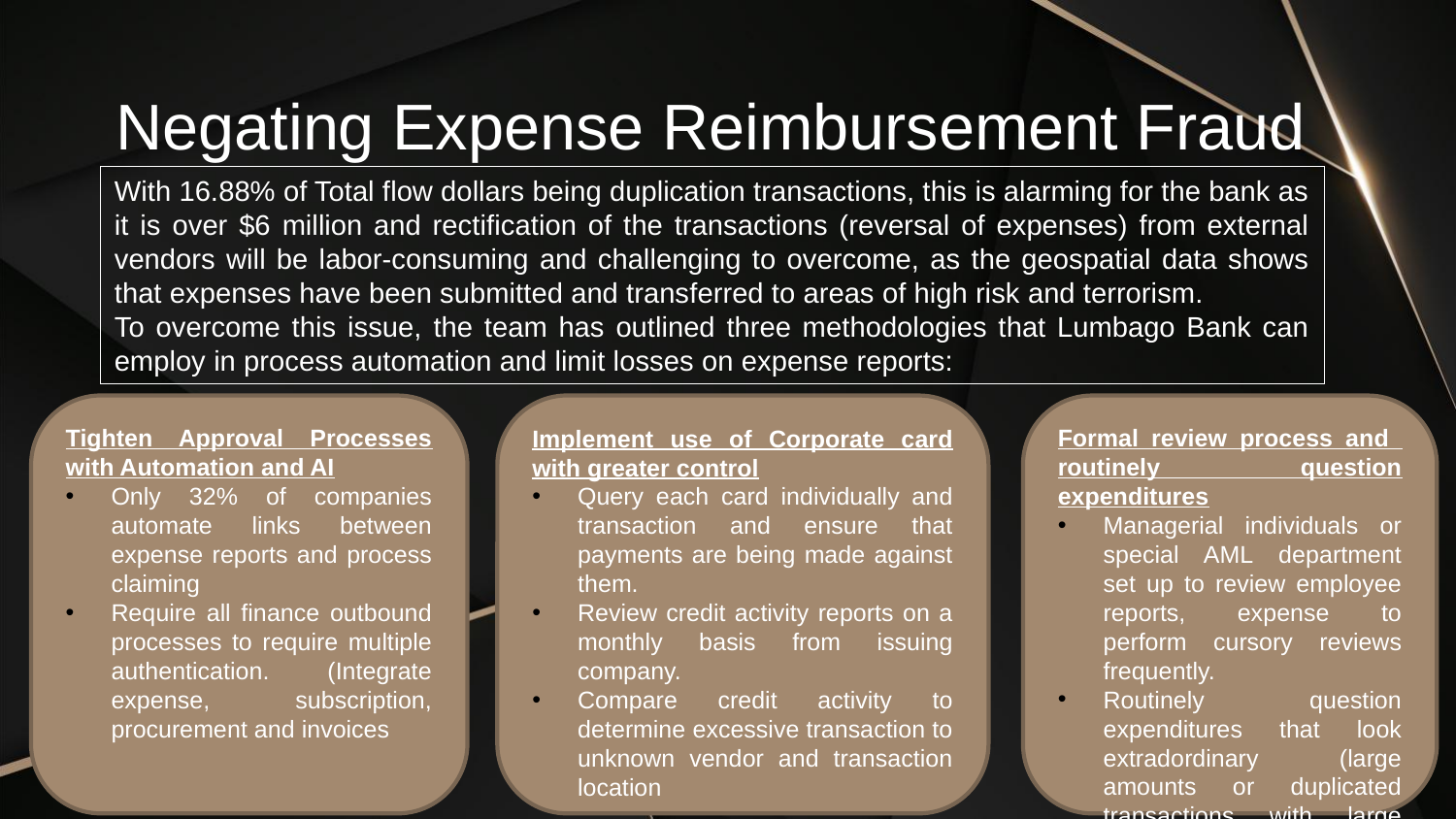

# Negating Expense Reimbursement Fraud
With 16.88% of Total flow dollars being duplication transactions, this is alarming for the bank as it is over $6 million and rectification of the transactions (reversal of expenses) from external vendors will be labor-consuming and challenging to overcome, as the geospatial data shows that expenses have been submitted and transferred to areas of high risk and terrorism.
To overcome this issue, the team has outlined three methodologies that Lumbago Bank can employ in process automation and limit losses on expense reports:
Tighten Approval Processes with Automation and AI
Only 32% of companies automate links between expense reports and process claiming
Require all finance outbound processes to require multiple authentication. (Integrate expense, subscription, procurement and invoices
Implement use of Corporate card with greater control
Query each card individually and transaction and ensure that payments are being made against them.
Review credit activity reports on a monthly basis from issuing company.
Compare credit activity to determine excessive transaction to unknown vendor and transaction location
Formal review process and  routinely question expenditures
Managerial individuals or special AML department set up to review employee reports, expense to perform cursory reviews frequently.
Routinely question expenditures that look extradordinary (large amounts or duplicated transactions with large percentage difference)